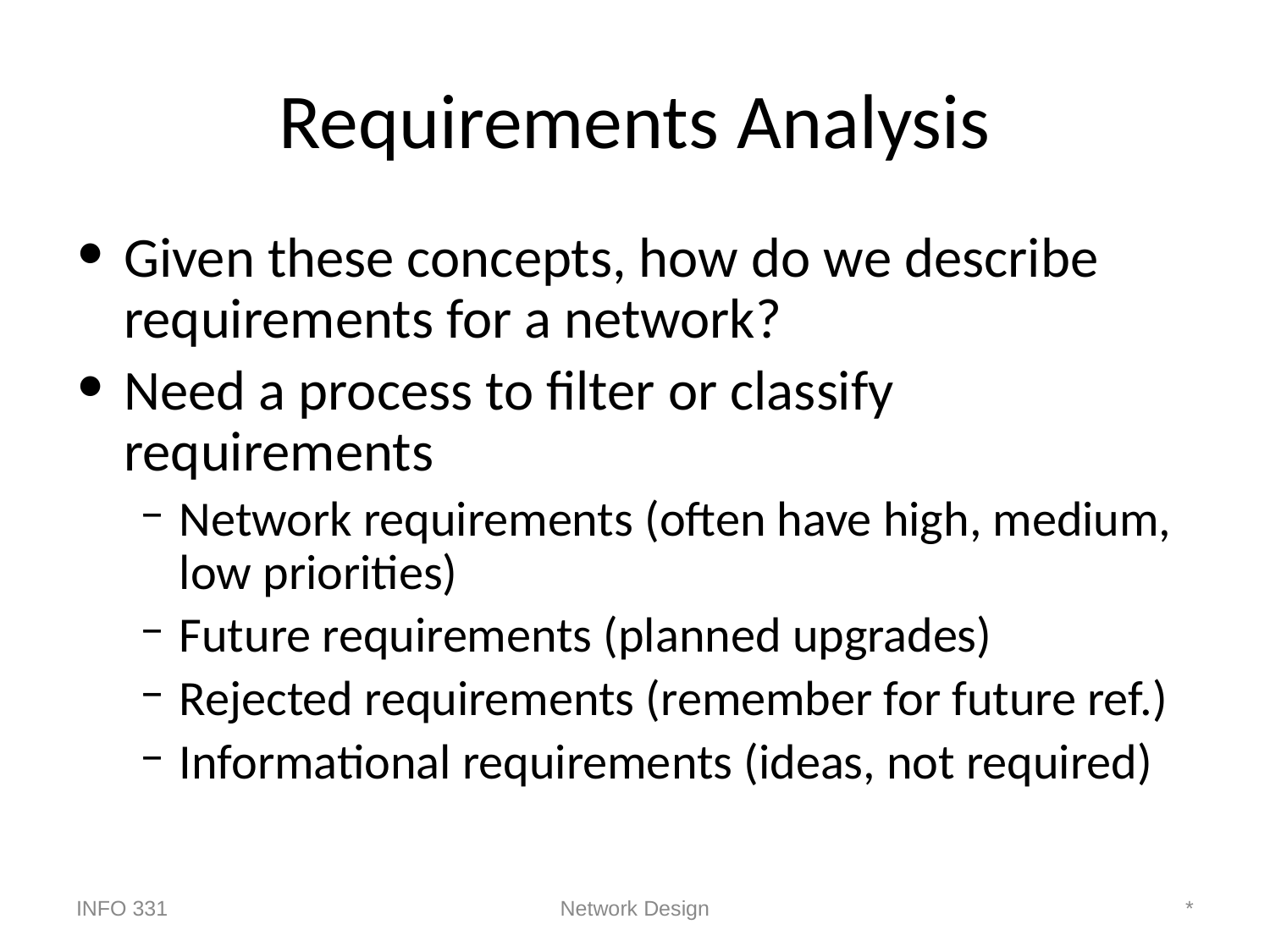

# Requirements Analysis
Given these concepts, how do we describe requirements for a network?
Need a process to filter or classify requirements
Network requirements (often have high, medium, low priorities)
Future requirements (planned upgrades)
Rejected requirements (remember for future ref.)
Informational requirements (ideas, not required)
INFO 331
Network Design
*